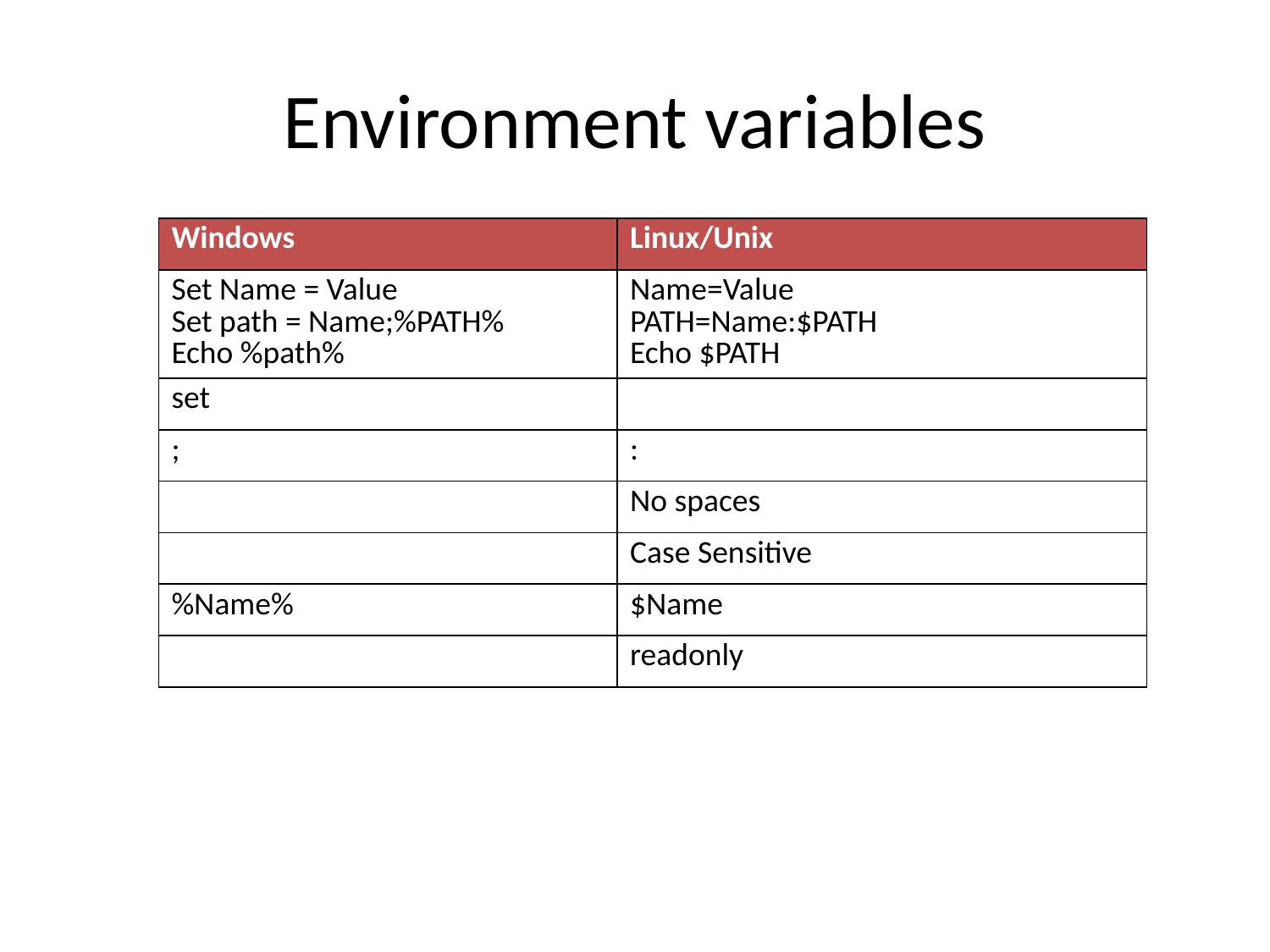

# Environment variables
| Windows | Linux/Unix |
| --- | --- |
| Set Name = Value Set path = Name;%PATH% Echo %path% | Name=Value PATH=Name:$PATH Echo $PATH |
| set |  |
| ; | : |
|  | No spaces |
|  | Case Sensitive |
| %Name% | $Name |
|  | readonly |